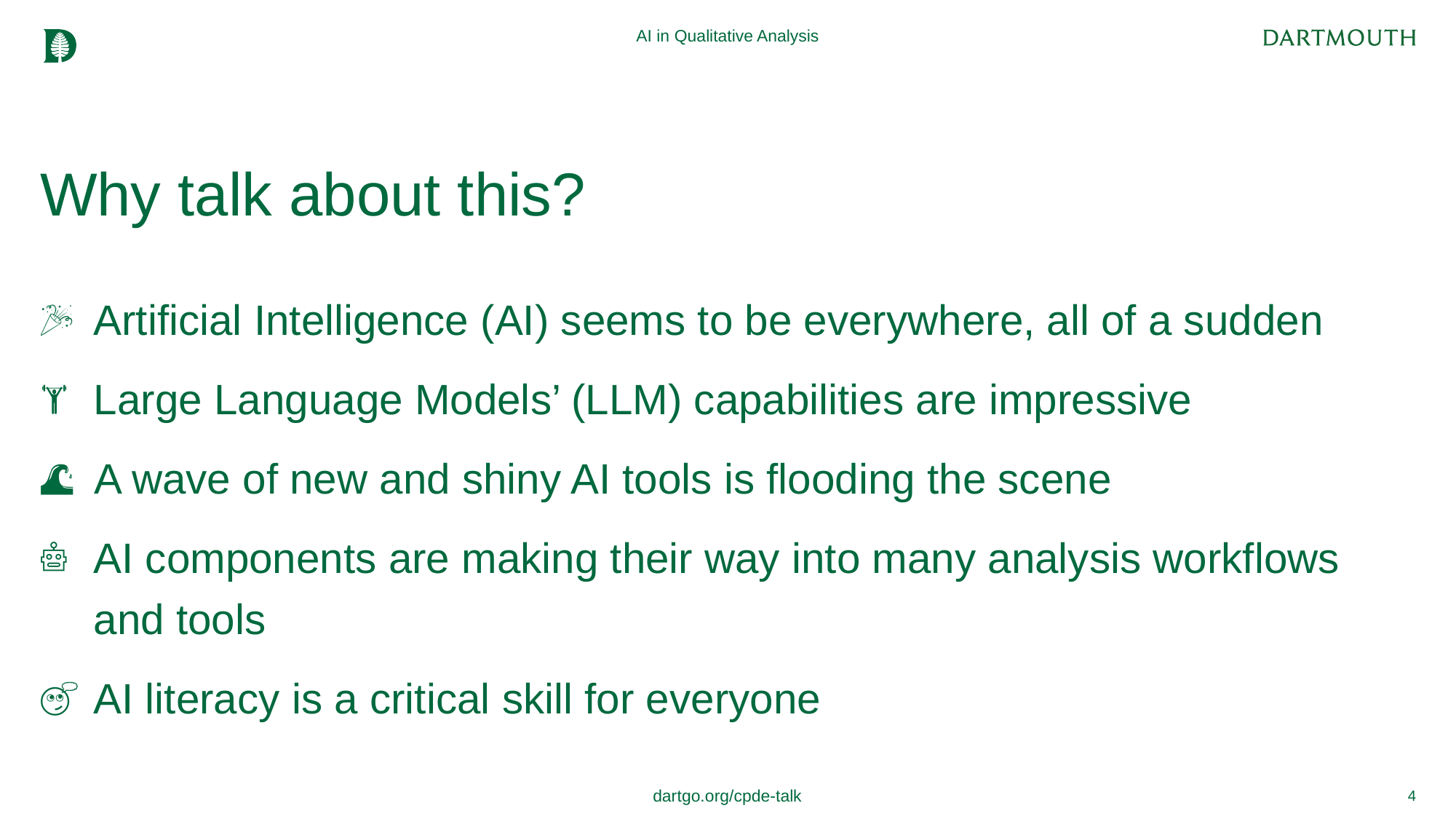

AI in Qualitative Analysis
# Why talk about this?
Artificial Intelligence (AI) seems to be everywhere, all of a sudden
Large Language Models’ (LLM) capabilities are impressive
A wave of new and shiny AI tools is flooding the scene
AI components are making their way into many analysis workflows and tools
AI literacy is a critical skill for everyone
4